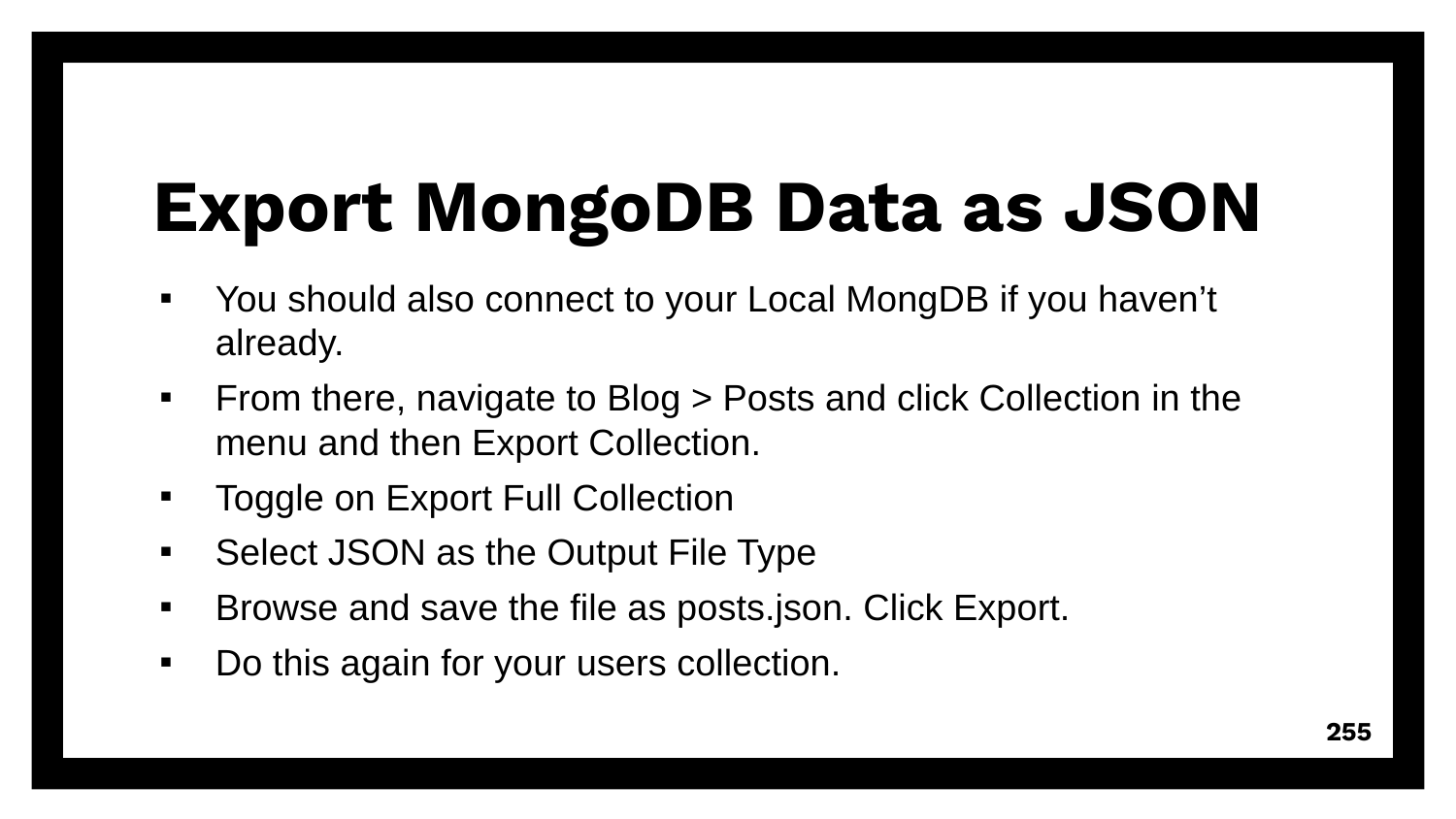

# Export MongoDB Data as JSON
You should also connect to your Local MongDB if you haven’t already.
From there, navigate to Blog > Posts and click Collection in the menu and then Export Collection.
Toggle on Export Full Collection
Select JSON as the Output File Type
Browse and save the file as posts.json. Click Export.
Do this again for your users collection.

255